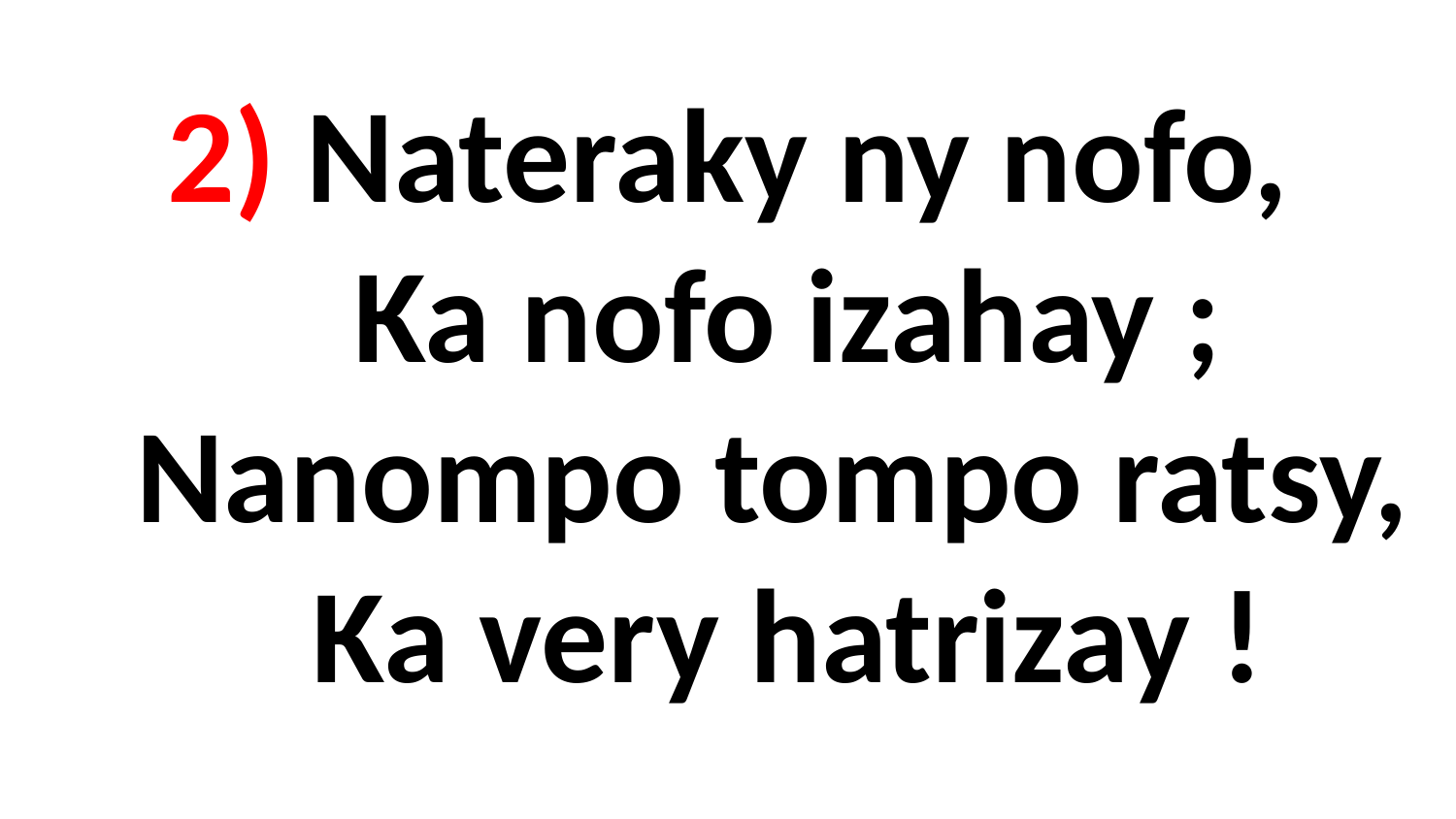

# 2) Nateraky ny nofo, Ka nofo izahay ; Nanompo tompo ratsy, Ka very hatrizay !